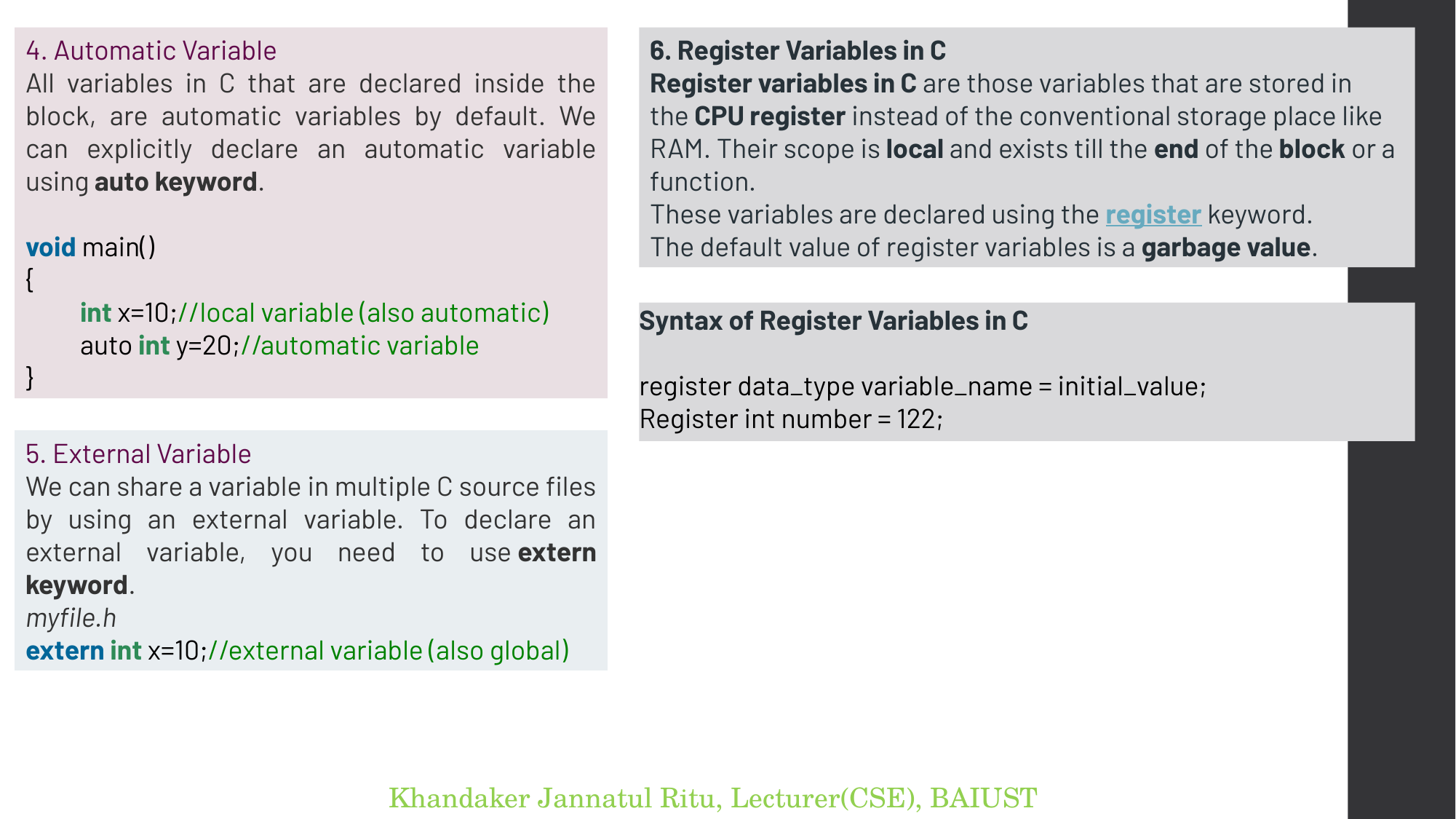

4. Automatic Variable
All variables in C that are declared inside the block, are automatic variables by default. We can explicitly declare an automatic variable using auto keyword.

void main()
{
int x=10;//local variable (also automatic)
auto int y=20;//automatic variable
}
6. Register Variables in C
Register variables in C are those variables that are stored in the CPU register instead of the conventional storage place like RAM. Their scope is local and exists till the end of the block or a function.
These variables are declared using the register keyword.
The default value of register variables is a garbage value.
Syntax of Register Variables in C

register data_type variable_name = initial_value;
Register int number = 122;
5. External Variable
We can share a variable in multiple C source files by using an external variable. To declare an external variable, you need to use extern keyword.
myfile.h
extern int x=10;//external variable (also global)
Khandaker Jannatul Ritu, Lecturer(CSE), BAIUST